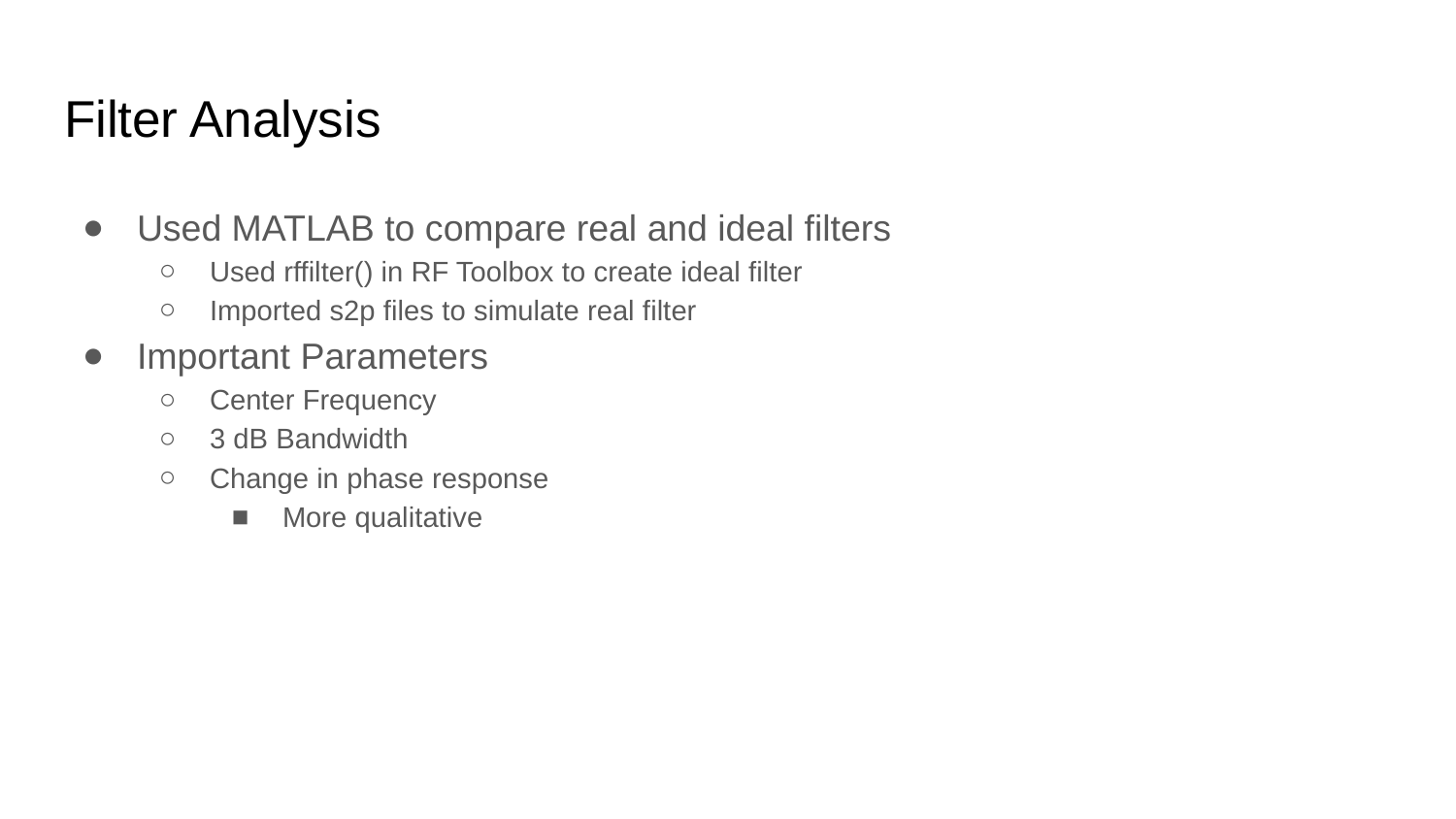

# Filter Analysis
Used MATLAB to compare real and ideal filters
Used rffilter() in RF Toolbox to create ideal filter
Imported s2p files to simulate real filter
Important Parameters
Center Frequency
3 dB Bandwidth
Change in phase response
More qualitative